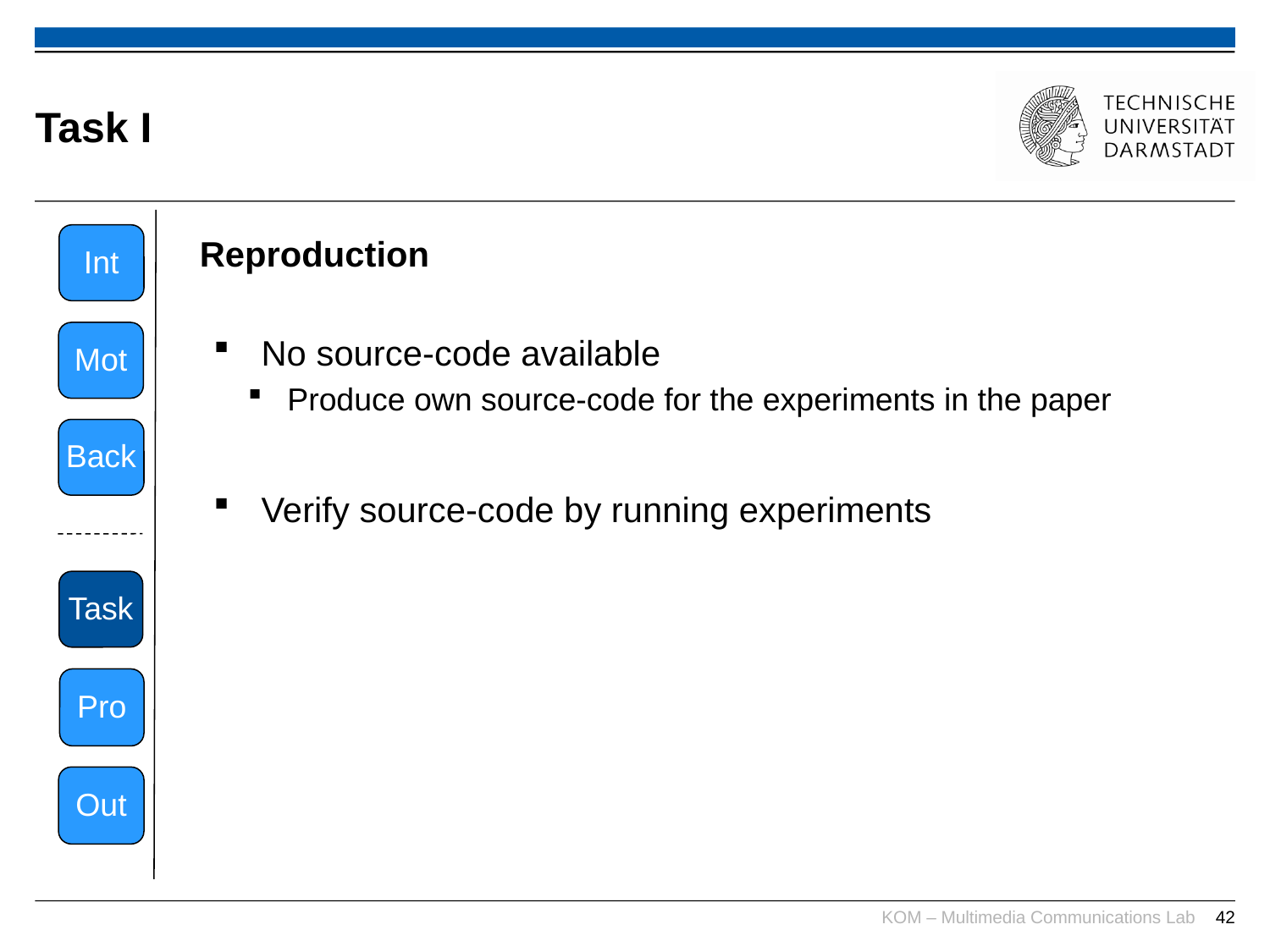

# Task I
Int
 Reproduction

No source-code available
Produce own source-code for the experiments in the paper

Verify source-code by running experiments

Mot
Back
Task
Pro
Out